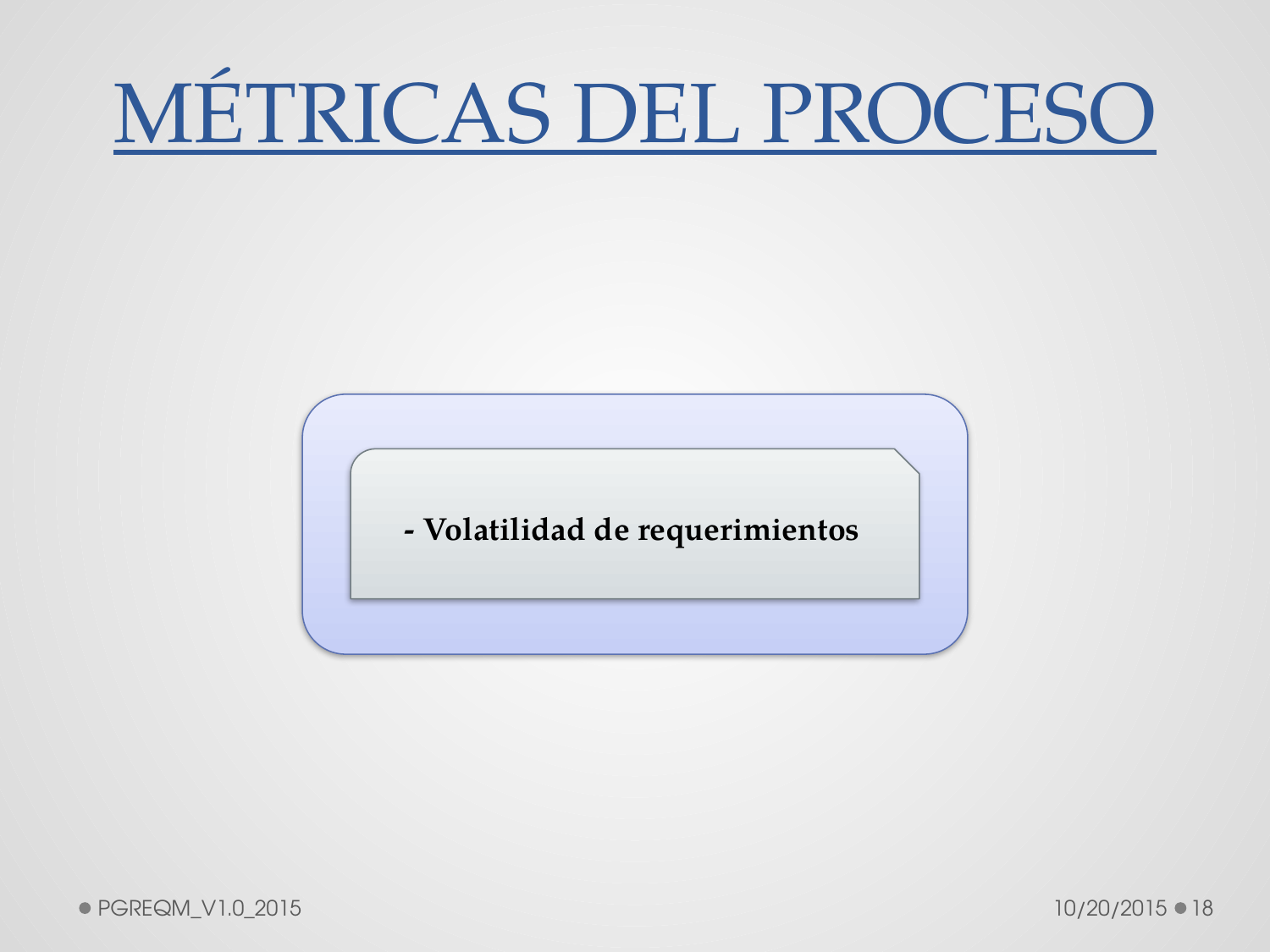

# MÉTRICAS DEL PROCESO

- Volatilidad de requerimientos
PGREQM_V1.0_2015
10/20/2015
18